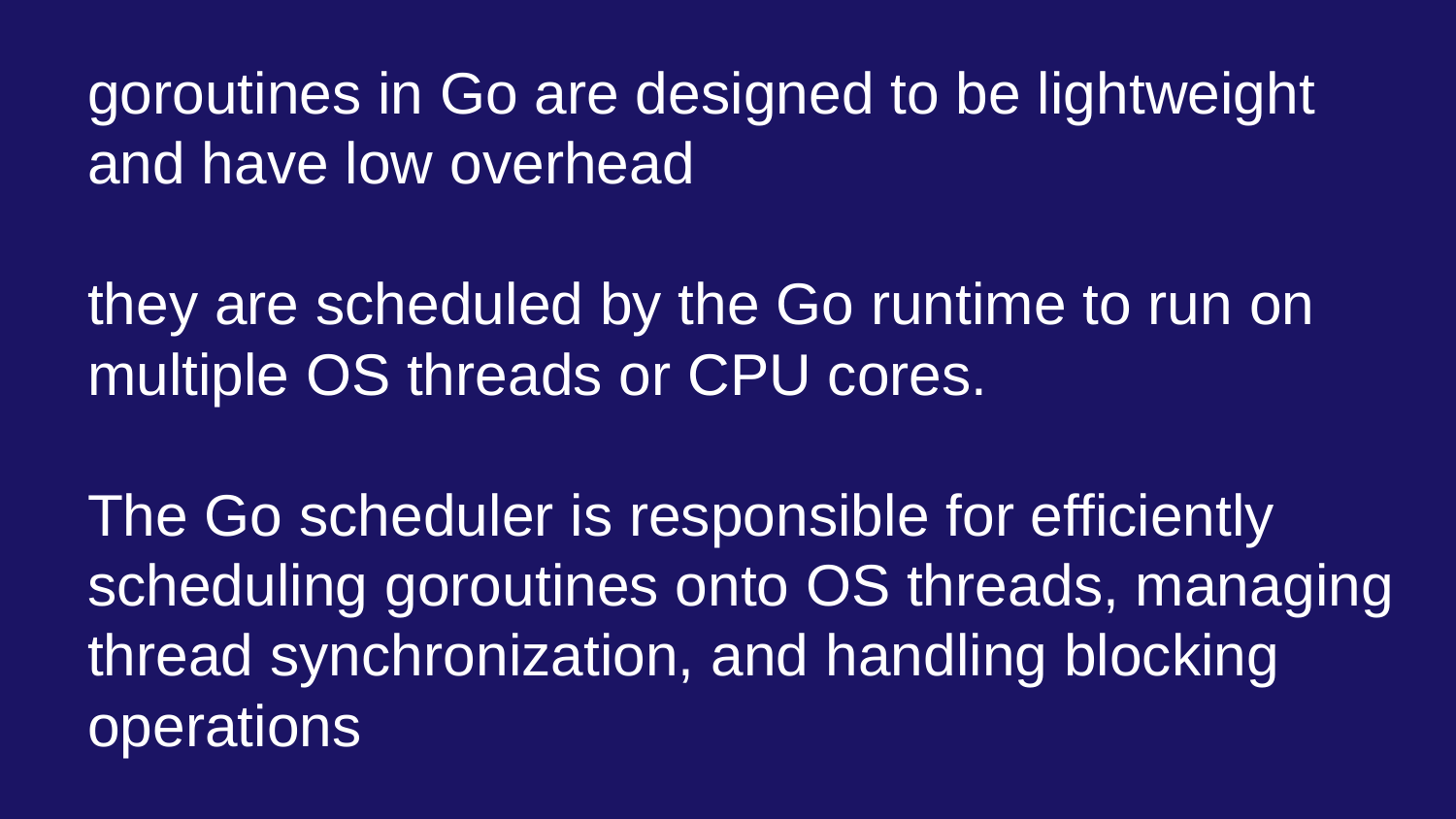

goroutines in Go are designed to be lightweight and have low overhead

they are scheduled by the Go runtime to run on multiple OS threads or CPU cores.

The Go scheduler is responsible for efficiently scheduling goroutines onto OS threads, managing thread synchronization, and handling blocking operations